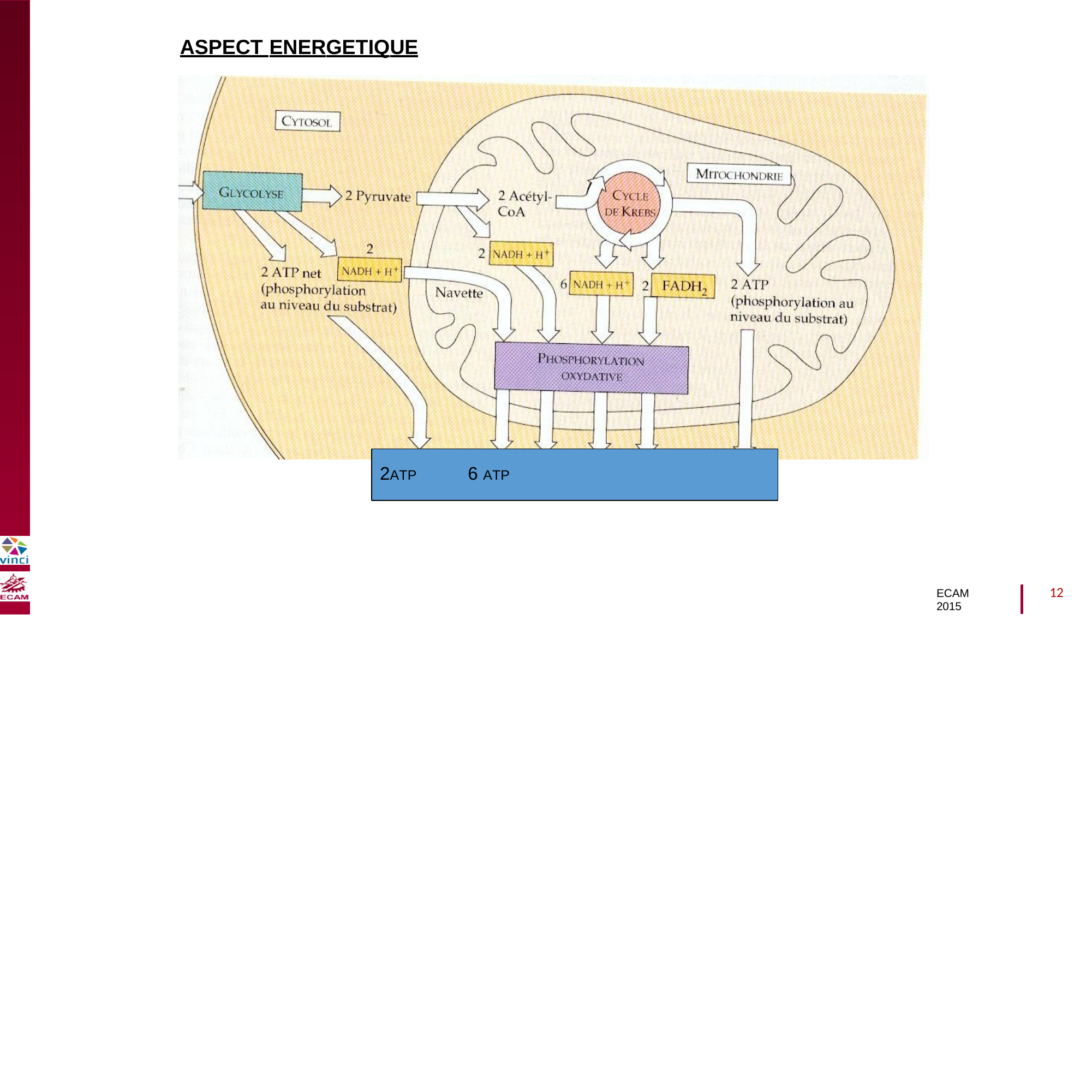

ASPECT ENERGETIQUE

B2040-Chimie du vivant et environnement

2ATP             6 ATP

TOTAL = 38 ATP

12
ECAM 2015